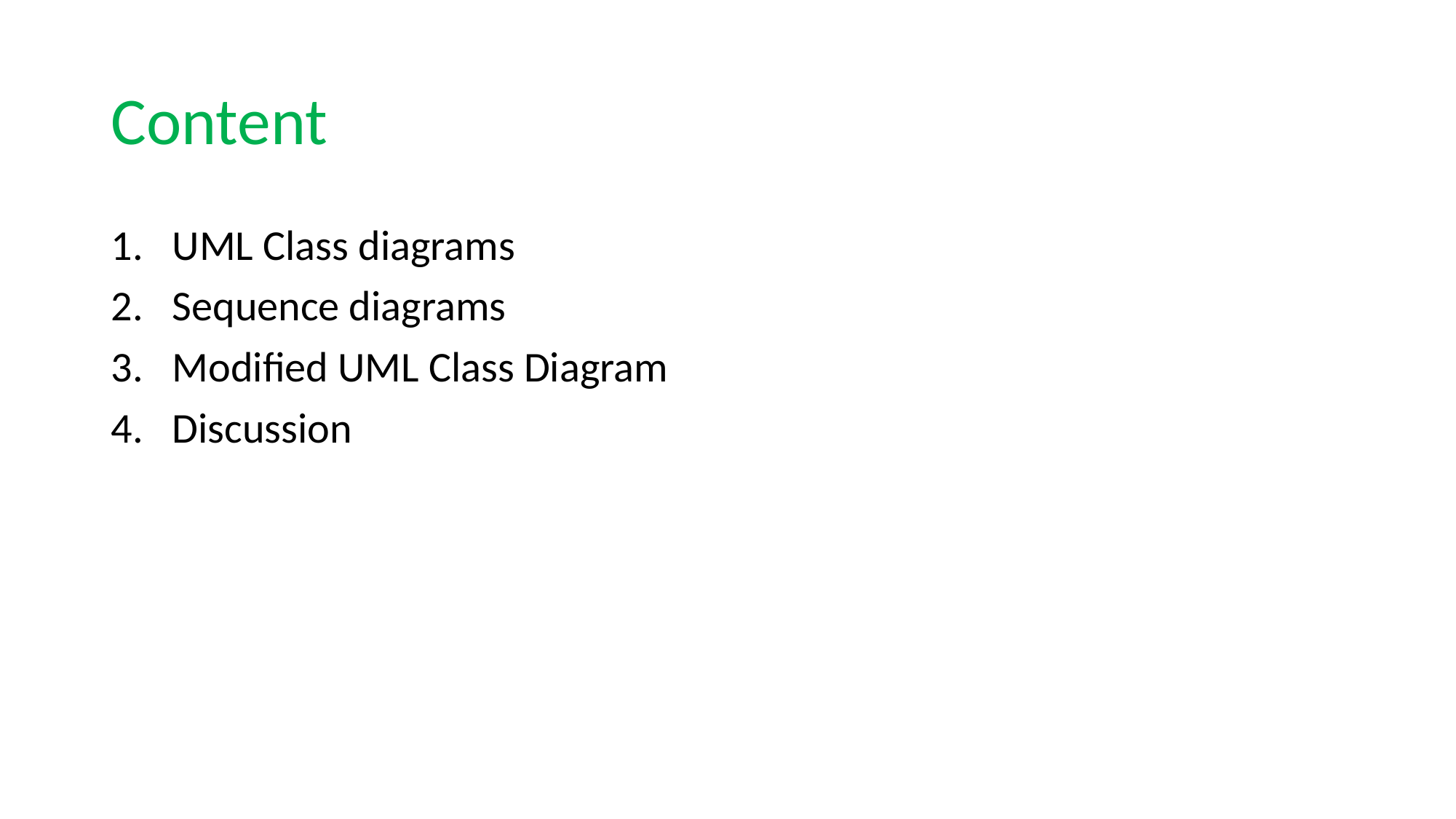

# Content
UML Class diagrams
Sequence diagrams
Modified UML Class Diagram
Discussion